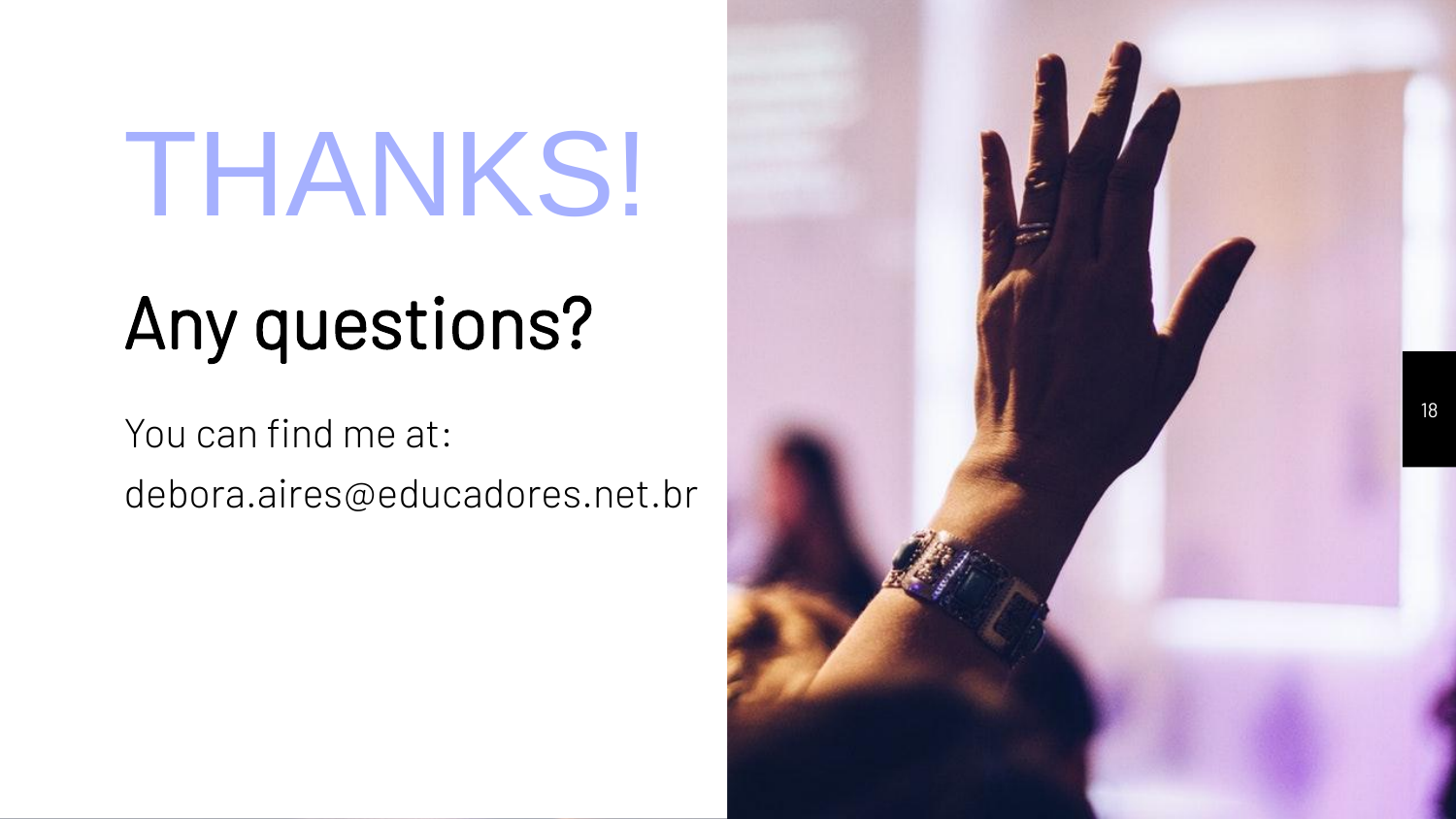

THANKS!
Any questions?
18
You can find me at:
debora.aires@educadores.net.br